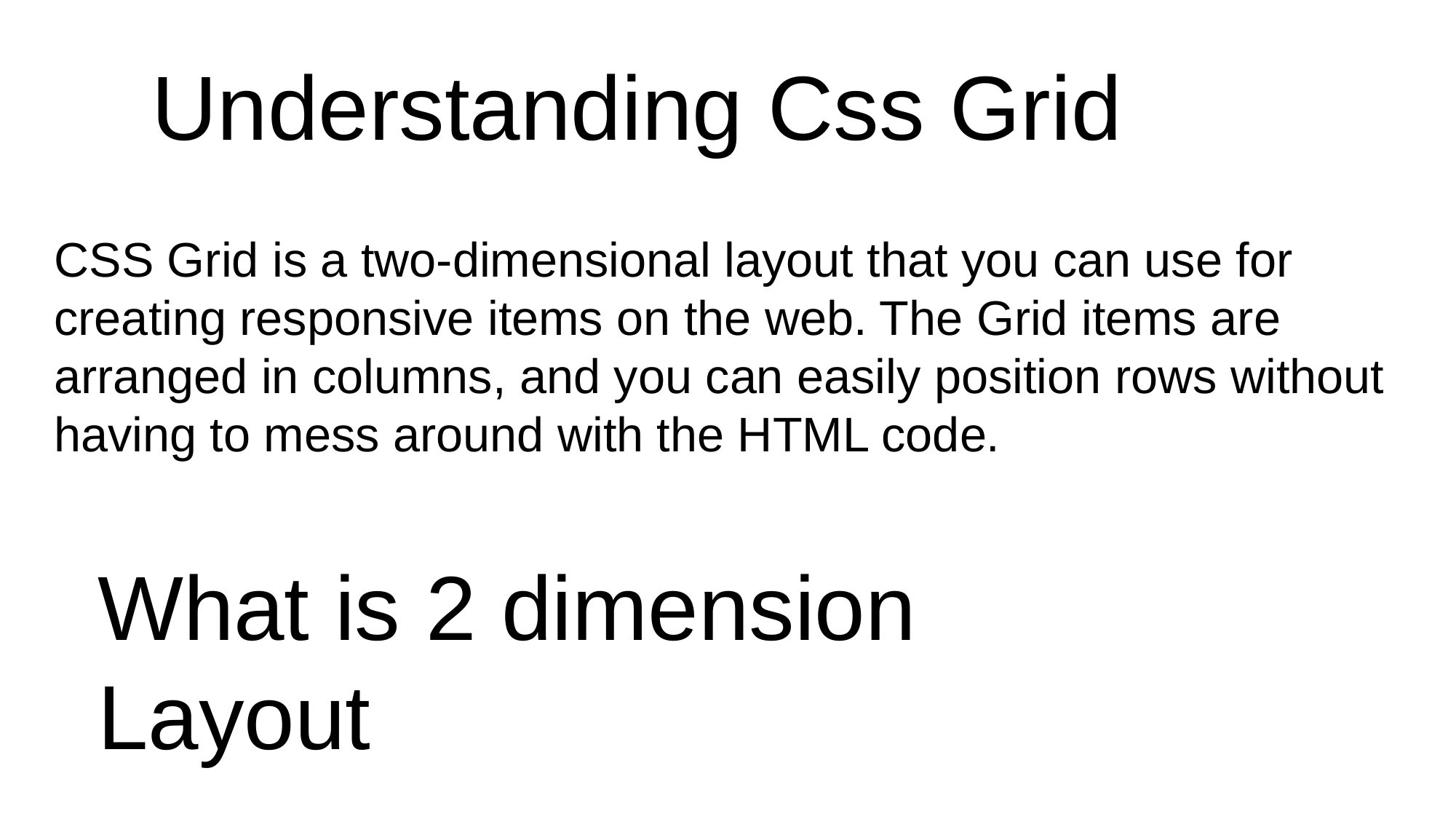

Understanding Css Grid
CSS Grid is a two-dimensional layout that you can use for creating responsive items on the web. The Grid items are arranged in columns, and you can easily position rows without having to mess around with the HTML code.
What is 2 dimension Layout